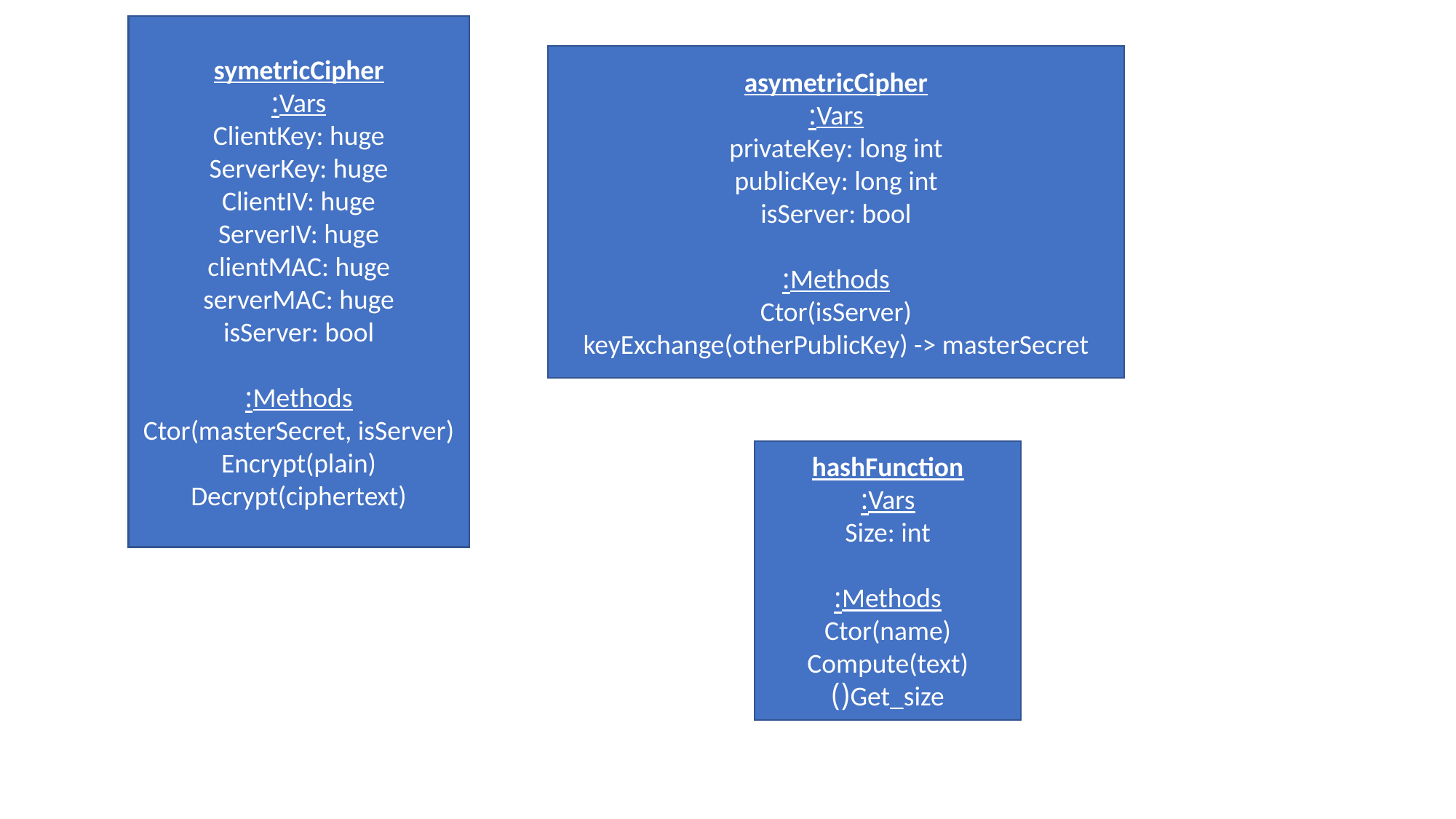

symetricCipher
Vars:
ClientKey: huge
ServerKey: huge
ClientIV: huge
ServerIV: huge
clientMAC: huge
serverMAC: huge
isServer: bool

Methods:
Ctor(masterSecret, isServer)
Encrypt(plain)
Decrypt(ciphertext)
asymetricCipher
Vars:
privateKey: long int
publicKey: long int
isServer: bool

Methods:
Ctor(isServer)
keyExchange(otherPublicKey) -> masterSecret
hashFunction
Vars:
Size: int

Methods:
Ctor(name)
Compute(text)
Get_size()